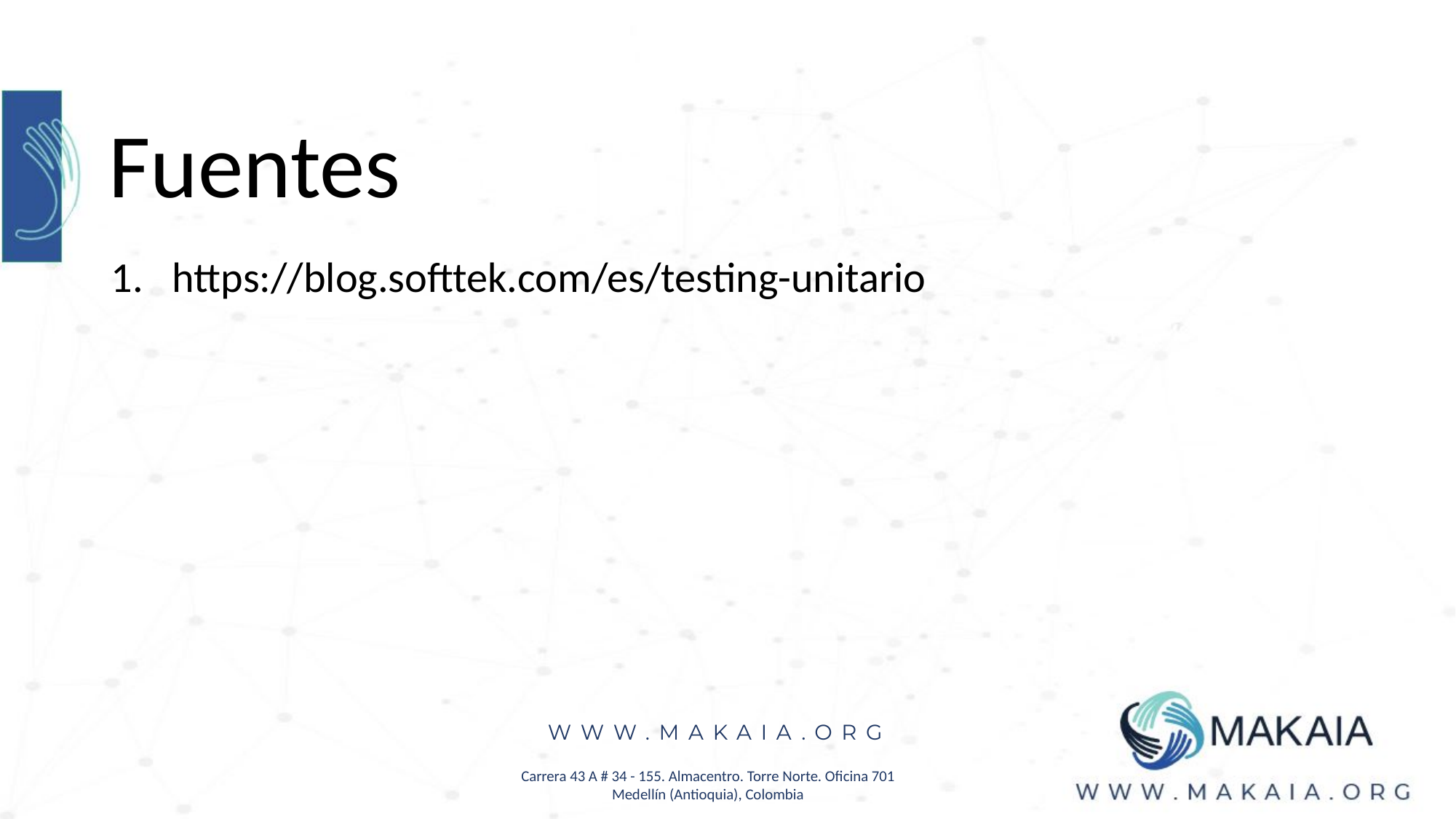

# Fuentes
https://blog.softtek.com/es/testing-unitario

WWW.MAKAIA.ORG
Carrera 43 A # 34 - 155. Almacentro. Torre Norte. Oficina 701
Medellín (Antioquia), Colombia